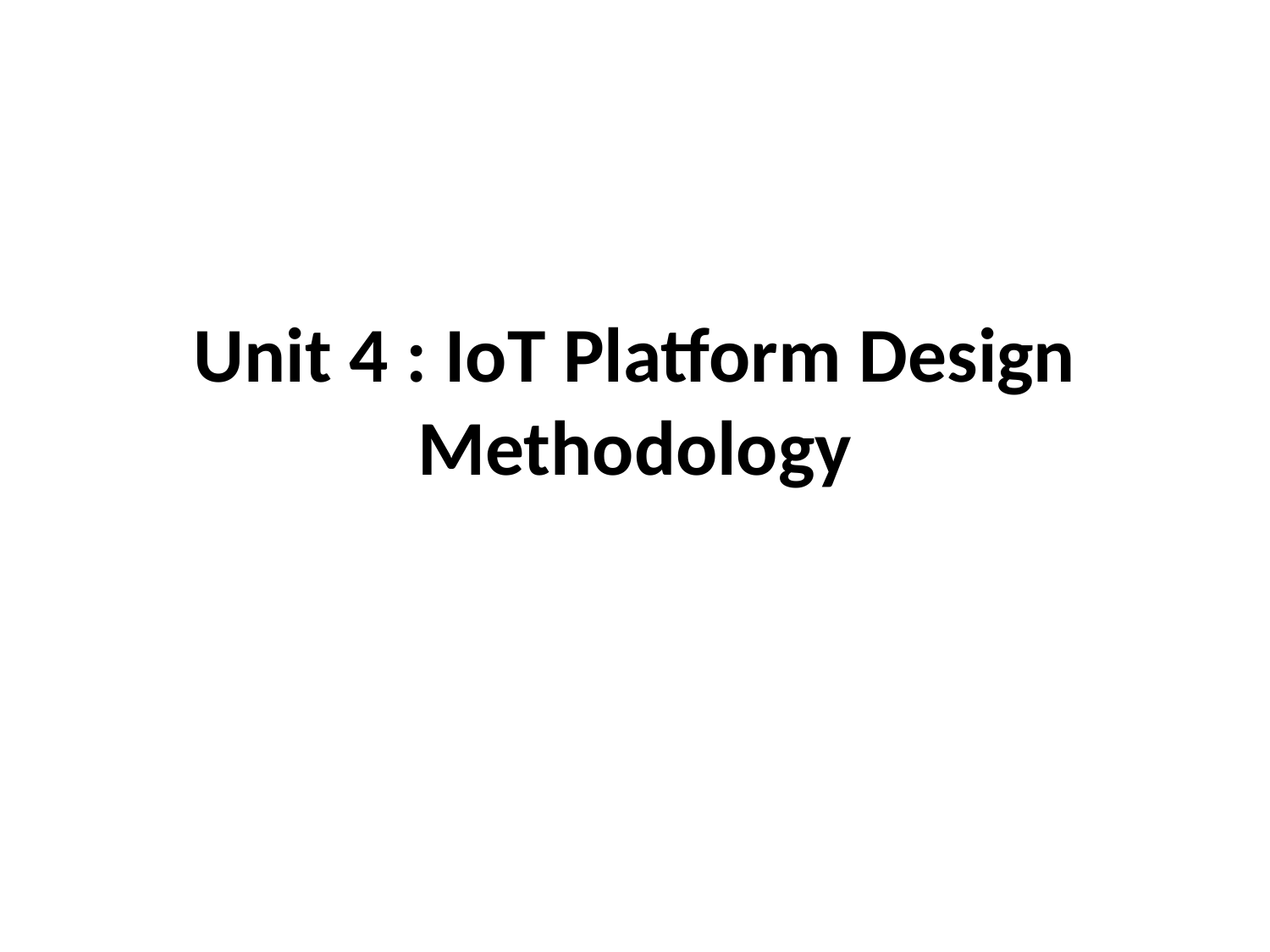

# Unit 4 : IoT Platform Design Methodology